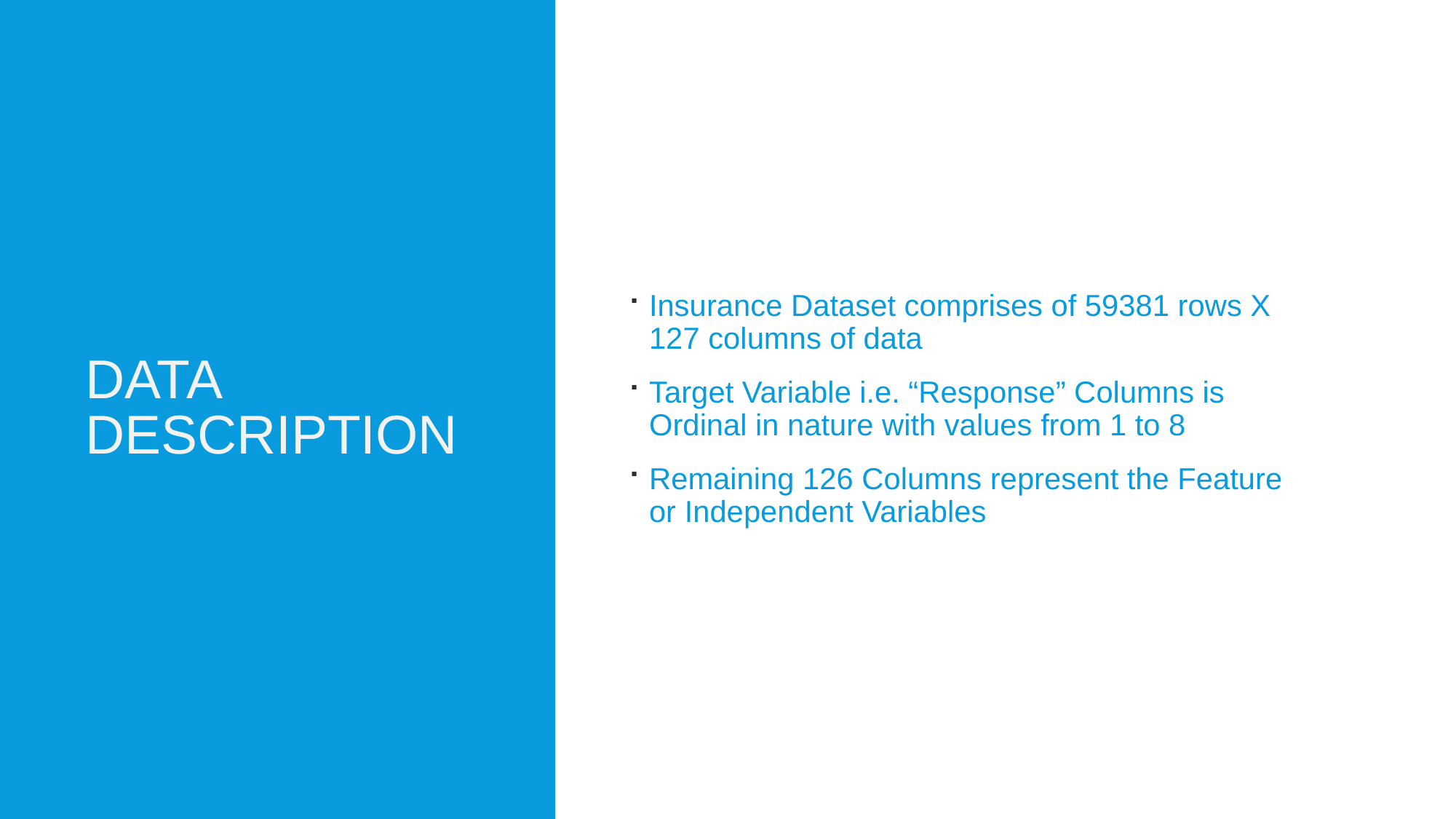

# Data Description
Insurance Dataset comprises of 59381 rows X 127 columns of data
Target Variable i.e. “Response” Columns is Ordinal in nature with values from 1 to 8
Remaining 126 Columns represent the Feature or Independent Variables